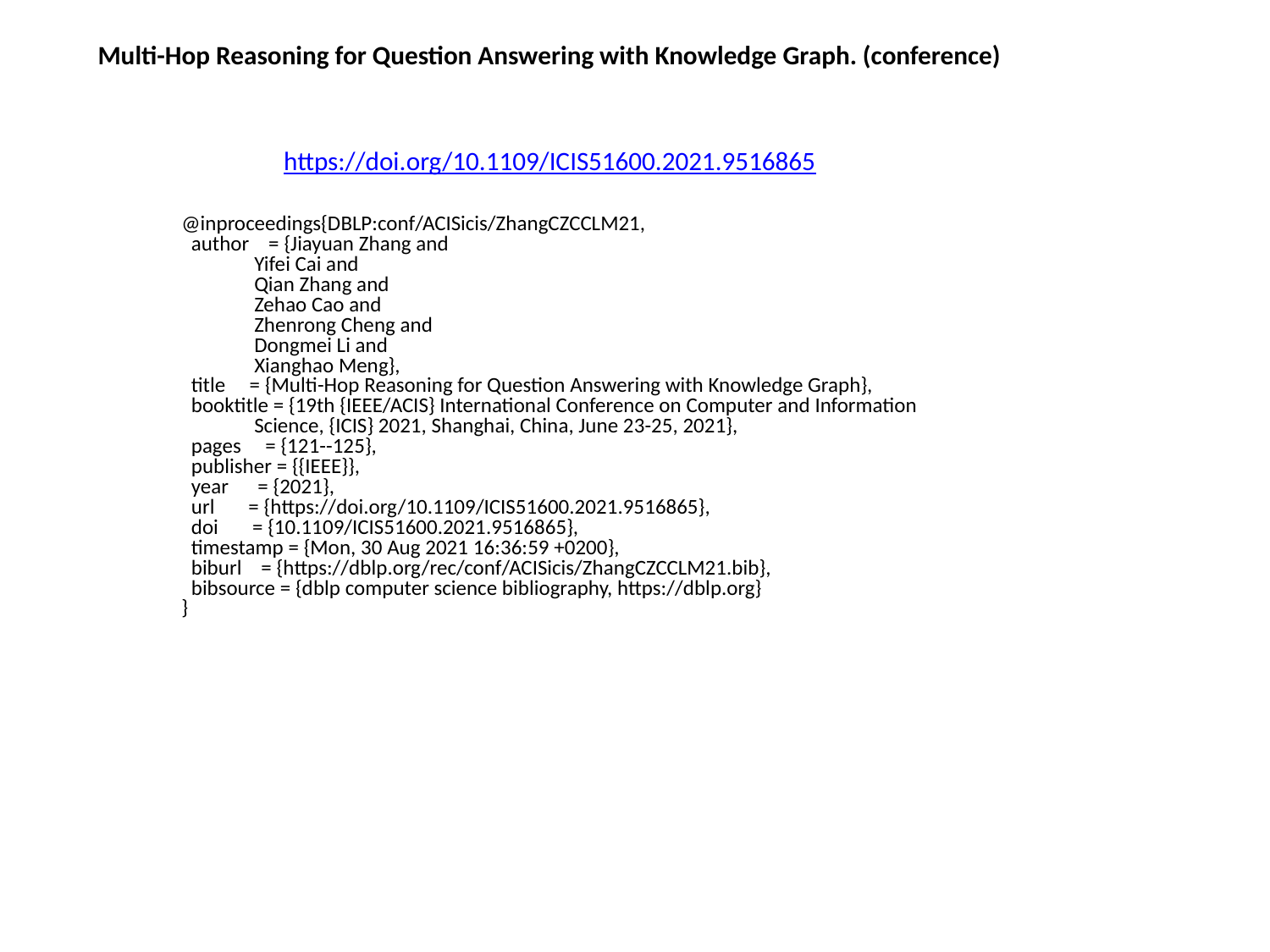

Multi-Hop Reasoning for Question Answering with Knowledge Graph. (conference)

https://doi.org/10.1109/ICIS51600.2021.9516865

@inproceedings{DBLP:conf/ACISicis/ZhangCZCCLM21,
  author    = {Jiayuan Zhang and
               Yifei Cai and
               Qian Zhang and
               Zehao Cao and
               Zhenrong Cheng and
               Dongmei Li and
               Xianghao Meng},
  title     = {Multi-Hop Reasoning for Question Answering with Knowledge Graph},
  booktitle = {19th {IEEE/ACIS} International Conference on Computer and Information
               Science, {ICIS} 2021, Shanghai, China, June 23-25, 2021},
  pages     = {121--125},
  publisher = {{IEEE}},
  year      = {2021},
  url       = {https://doi.org/10.1109/ICIS51600.2021.9516865},
  doi       = {10.1109/ICIS51600.2021.9516865},
  timestamp = {Mon, 30 Aug 2021 16:36:59 +0200},
  biburl    = {https://dblp.org/rec/conf/ACISicis/ZhangCZCCLM21.bib},
  bibsource = {dblp computer science bibliography, https://dblp.org}
}